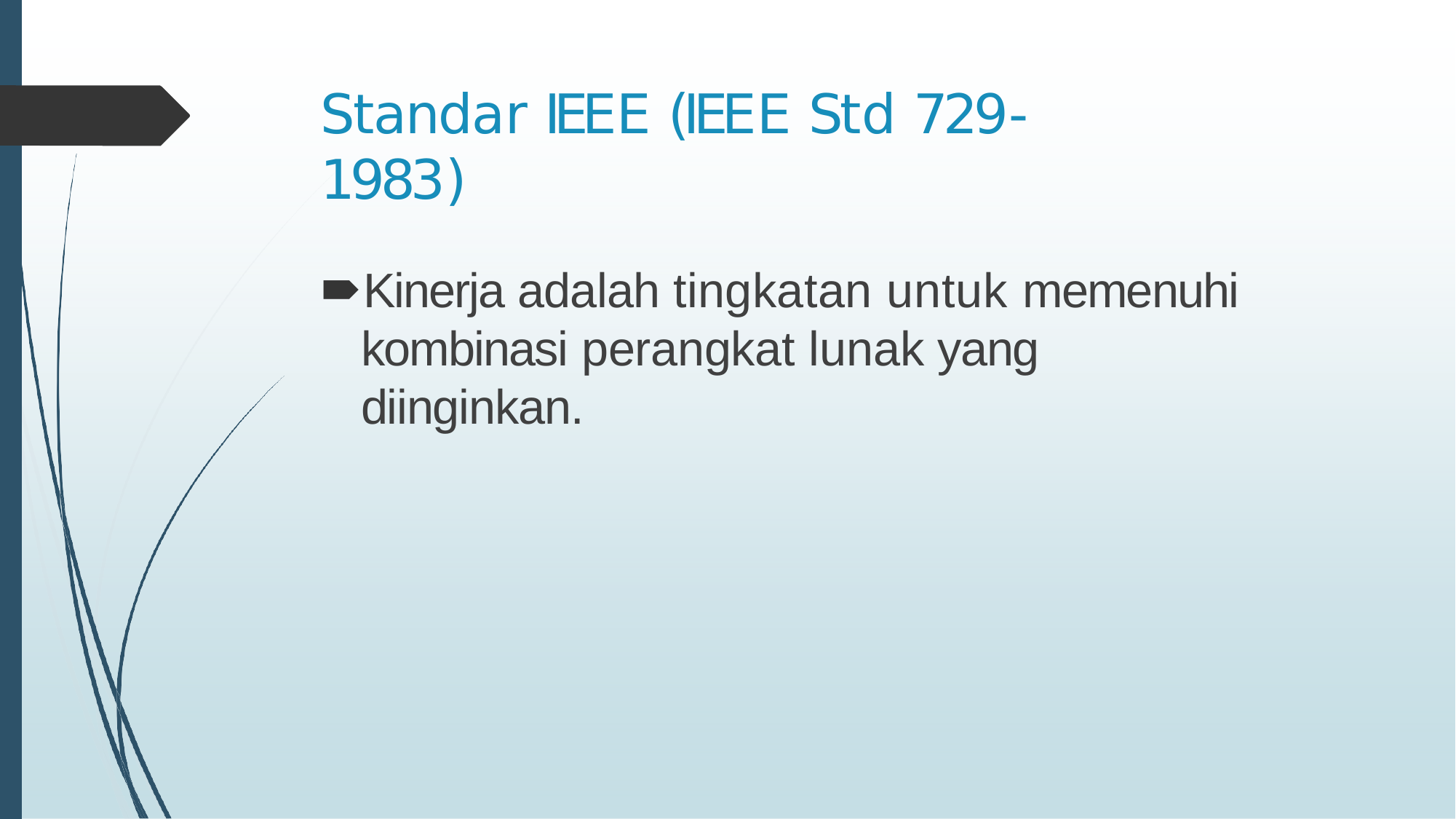

# Standar IEEE (IEEE Std 729-1983)
🠶Kinerja adalah tingkatan untuk memenuhi  kombinasi perangkat lunak yang diinginkan.